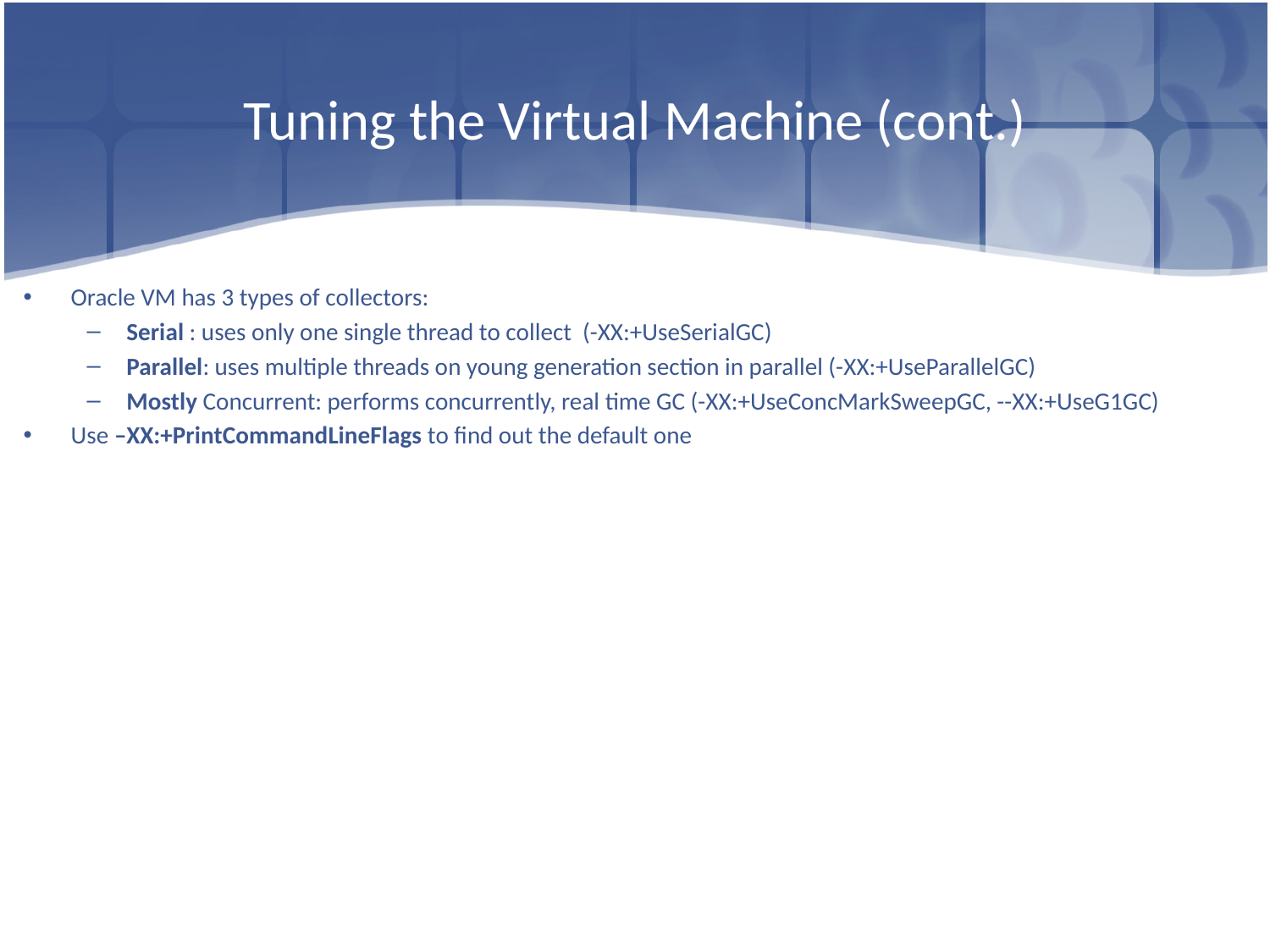

# Tuning the Virtual Machine (cont.)
Oracle VM has 3 types of collectors:
Serial : uses only one single thread to collect  (-XX:+UseSerialGC)
Parallel: uses multiple threads on young generation section in parallel (-XX:+UseParallelGC)
Mostly Concurrent: performs concurrently, real time GC (-XX:+UseConcMarkSweepGC, --XX:+UseG1GC)
Use –XX:+PrintCommandLineFlags to find out the default one